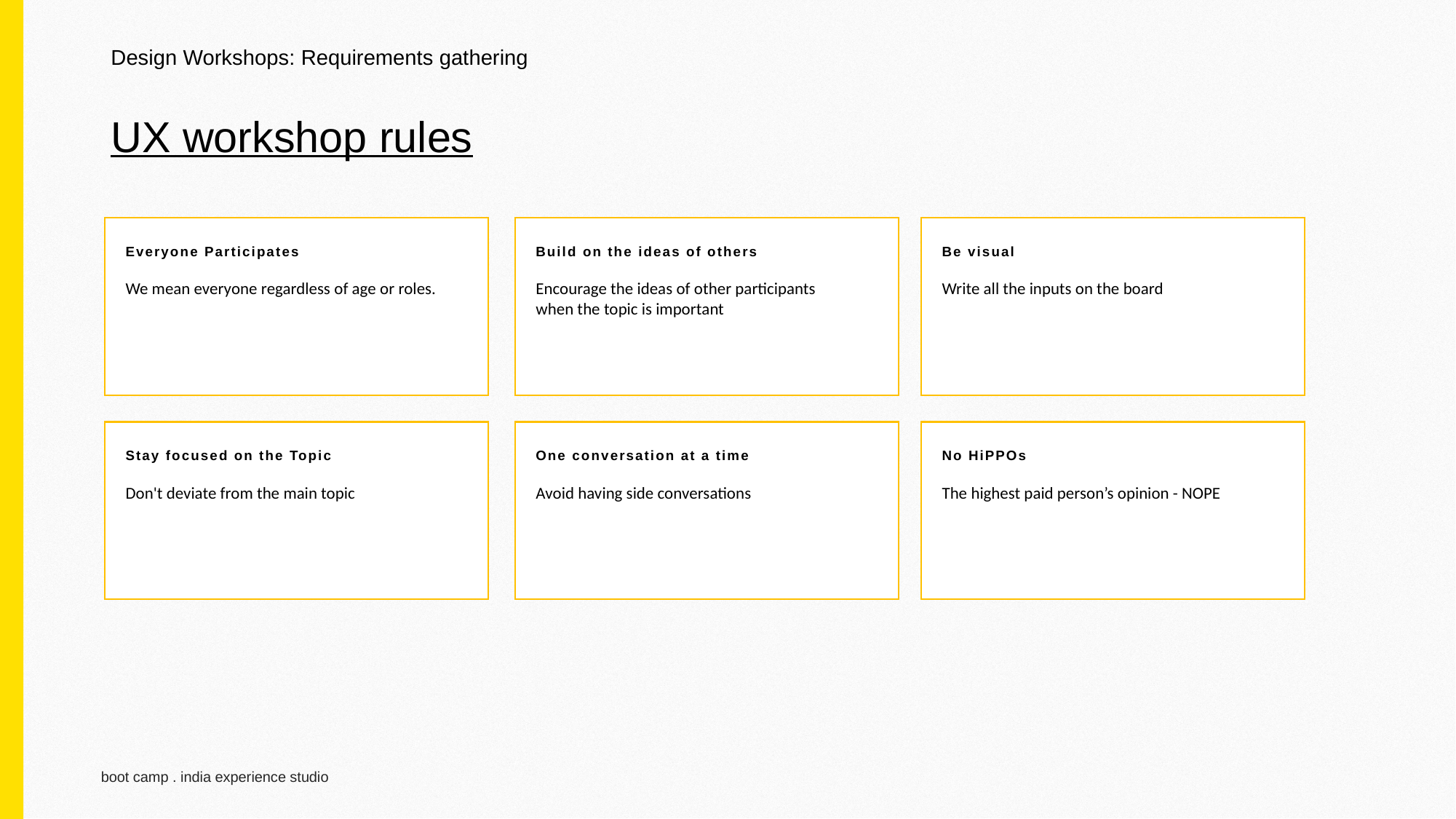

Design Workshops: Requirements gathering

# UX workshop rules

Everyone Participates
Build on the ideas of others
Be visual
We mean everyone regardless of age or roles.
Write all the inputs on the board
Encourage the ideas of other participants when the topic is important

Stay focused on the Topic
One conversation at a time
No HiPPOs
Avoid having side conversations

Don't deviate from the main topic
The highest paid person’s opinion - NOPE